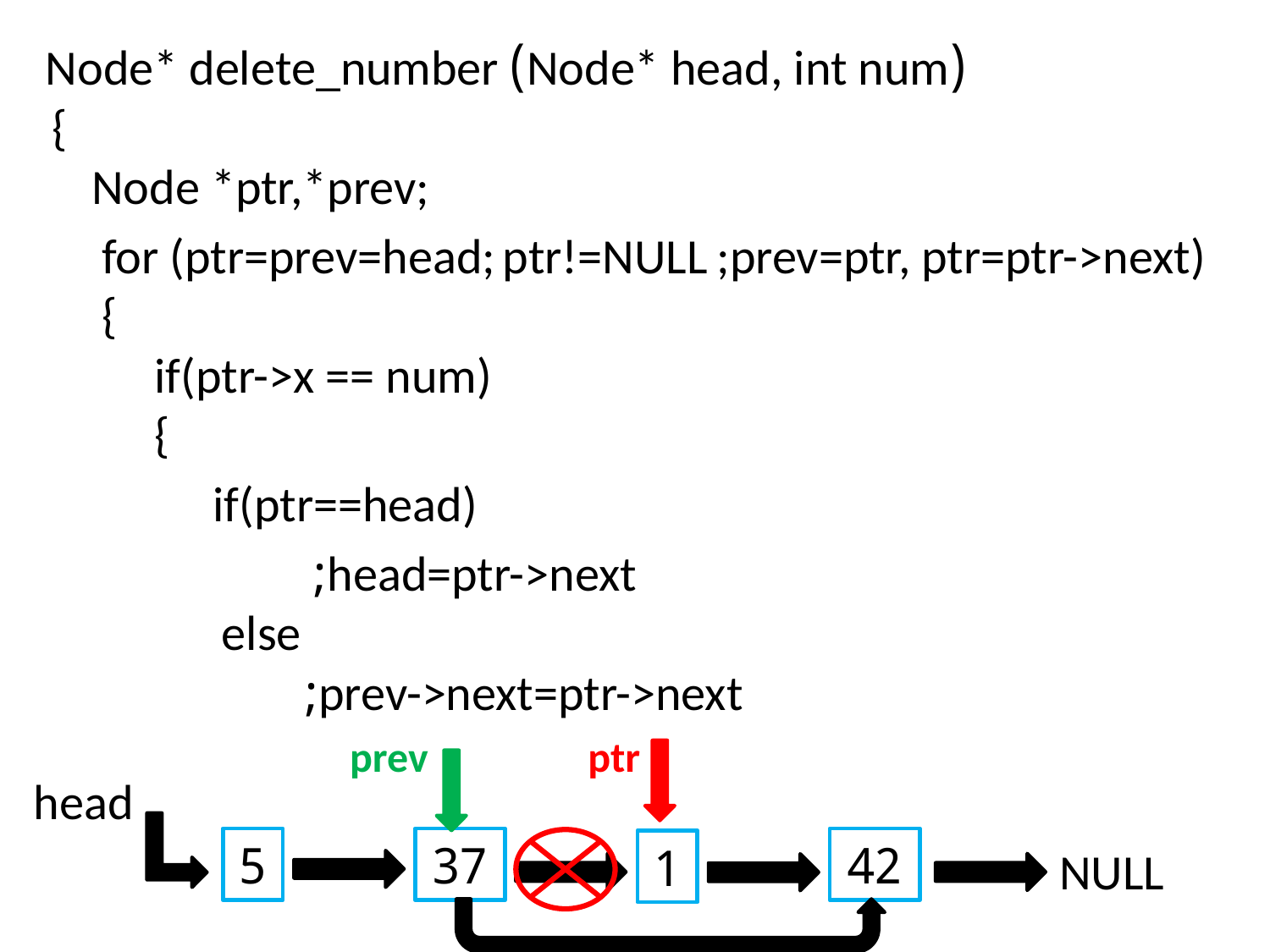

Node* delete_number
(Node* head, int num)
{
Node *ptr,*prev;
for (ptr=prev=head;
ptr!=NULL
;prev=ptr, ptr=ptr->next)
{
if(ptr->x == num)
{
if(ptr==head)
head=ptr->next;
else
prev->next=ptr->next;
prev
ptr
head

5
42
37

1
NULL